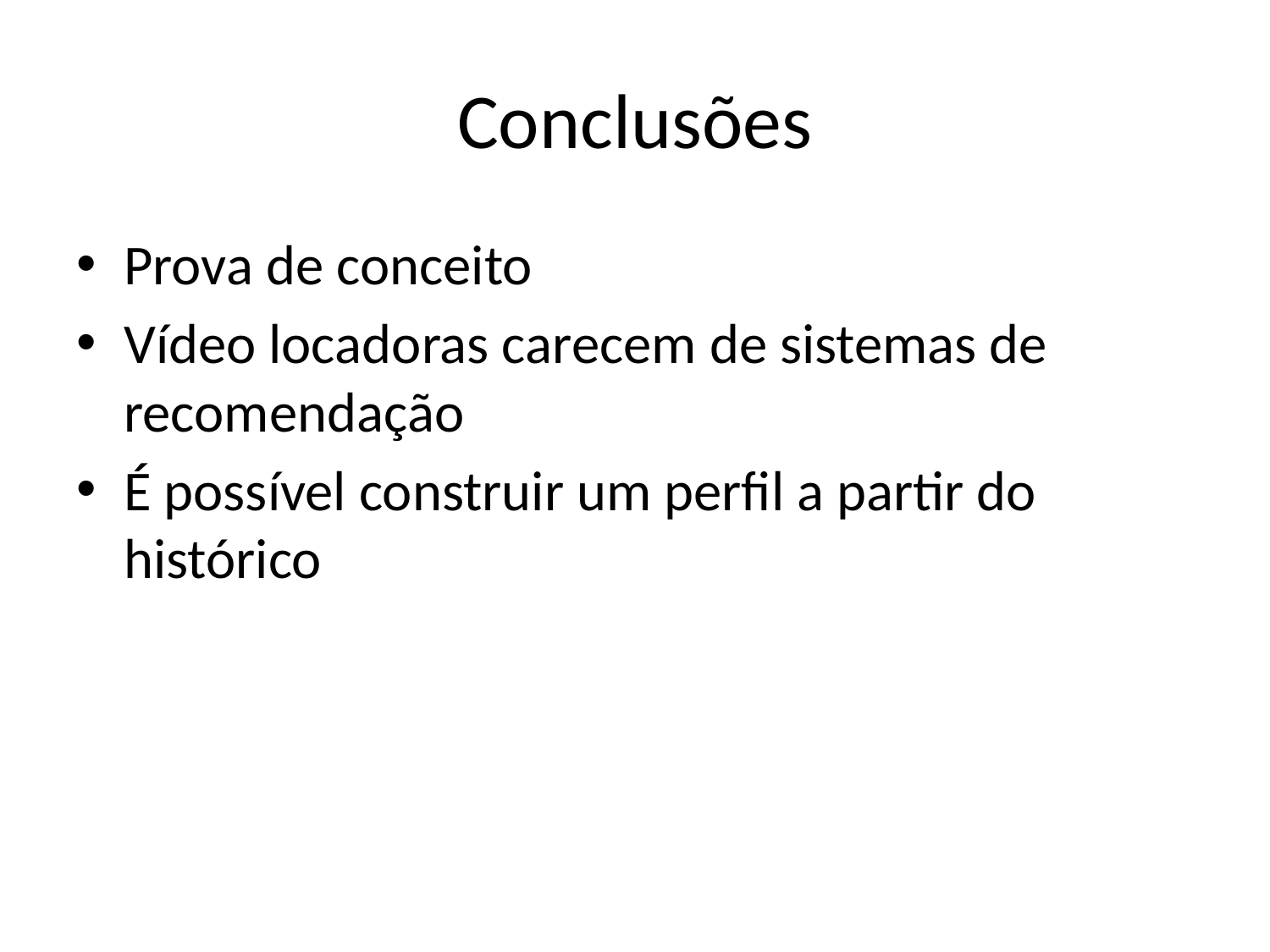

# Conclusões
Prova de conceito
Vídeo locadoras carecem de sistemas de recomendação
É possível construir um perfil a partir do histórico